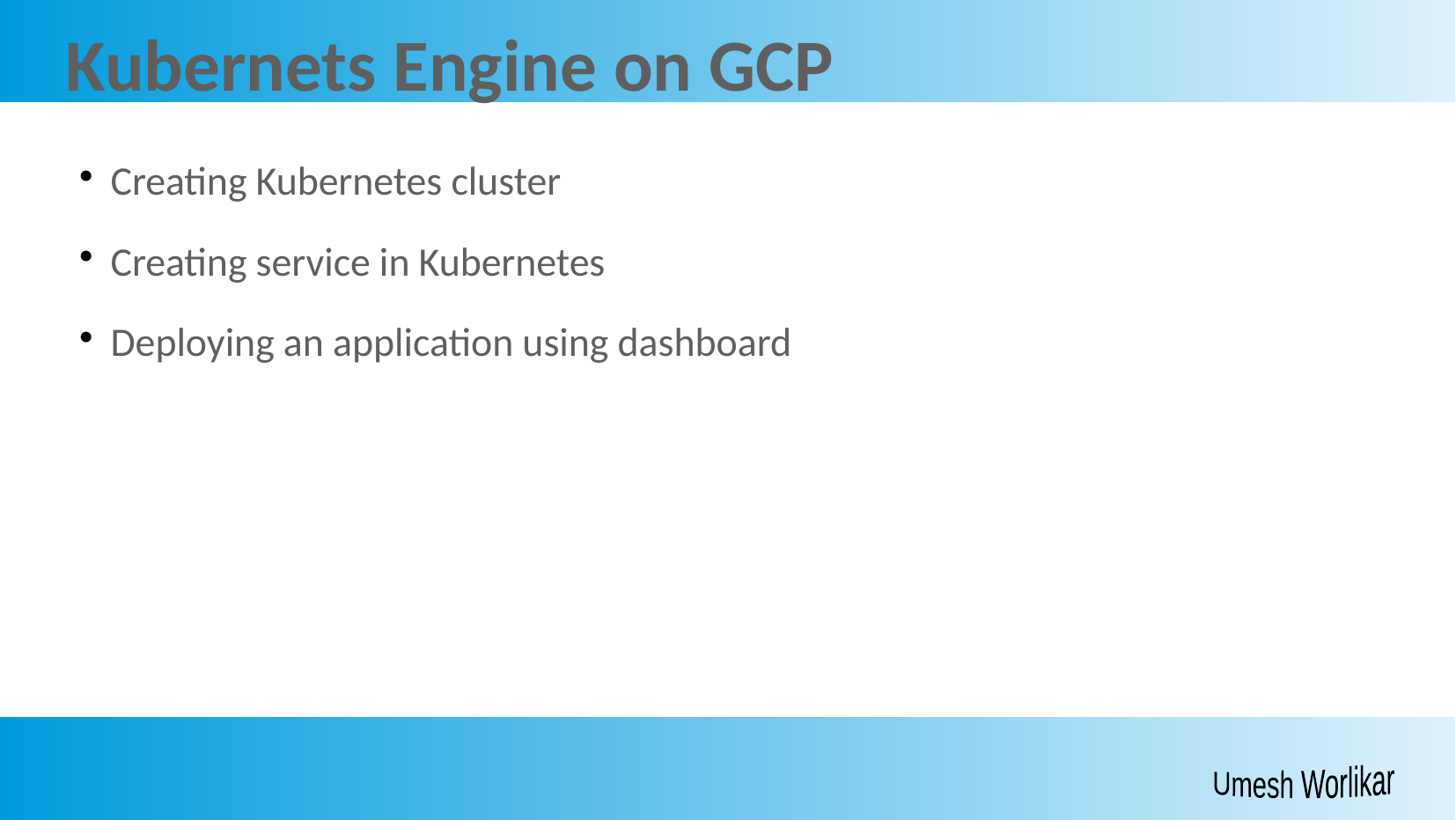

Kubernets Engine on GCP
Creating Kubernetes cluster
Creating service in Kubernetes
Deploying an application using dashboard
Umesh Worlikar